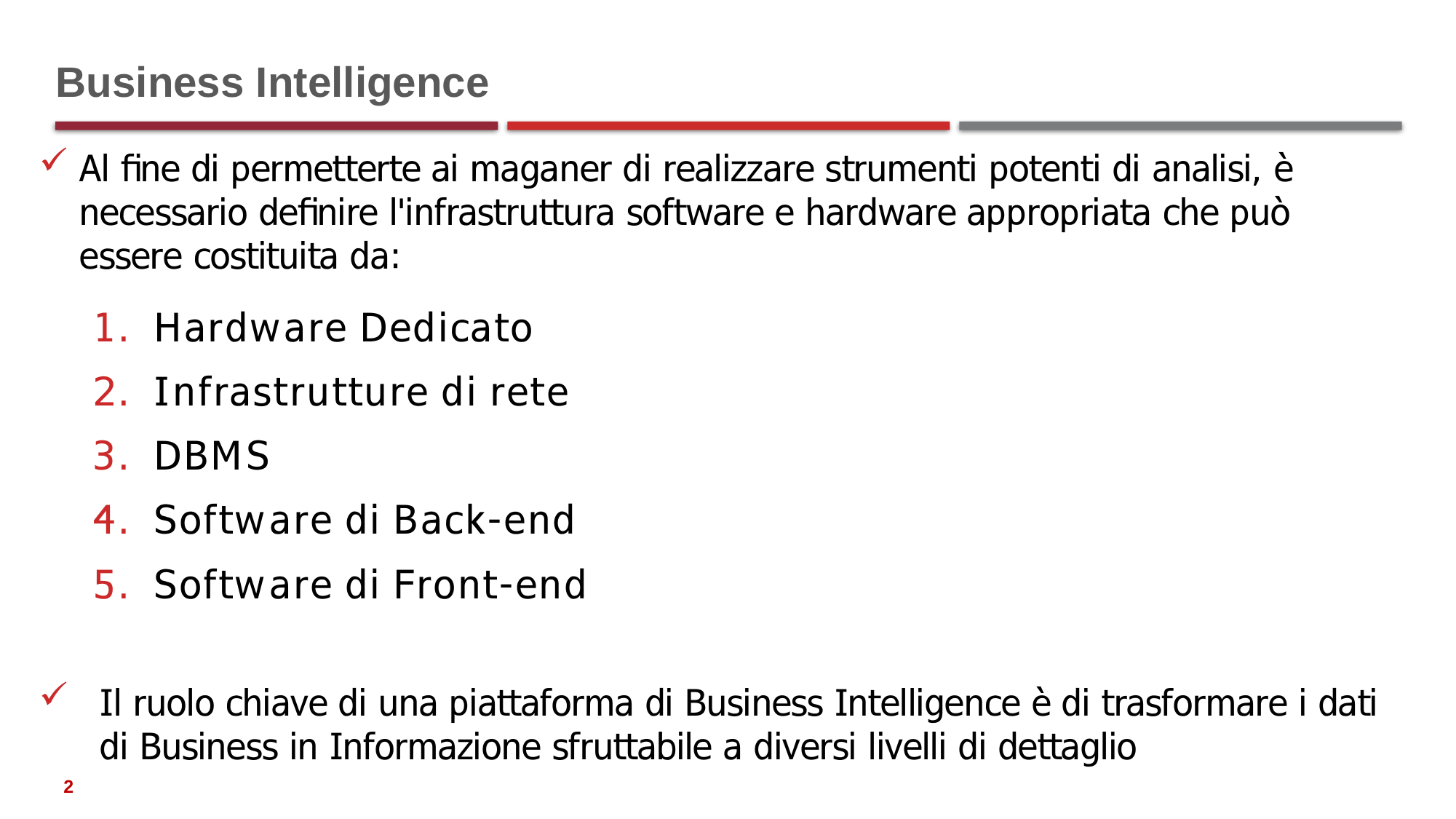

# Business Intelligence
Al fine di permetterte ai maganer di realizzare strumenti potenti di analisi, è necessario definire l'infrastruttura software e hardware appropriata che può essere costituita da:
Hardware Dedicato
Infrastrutture di rete
DBMS
Software di Back-end
Software di Front-end

Il ruolo chiave di una piattaforma di Business Intelligence è di trasformare i dati di Business in Informazione sfruttabile a diversi livelli di dettaglio

2